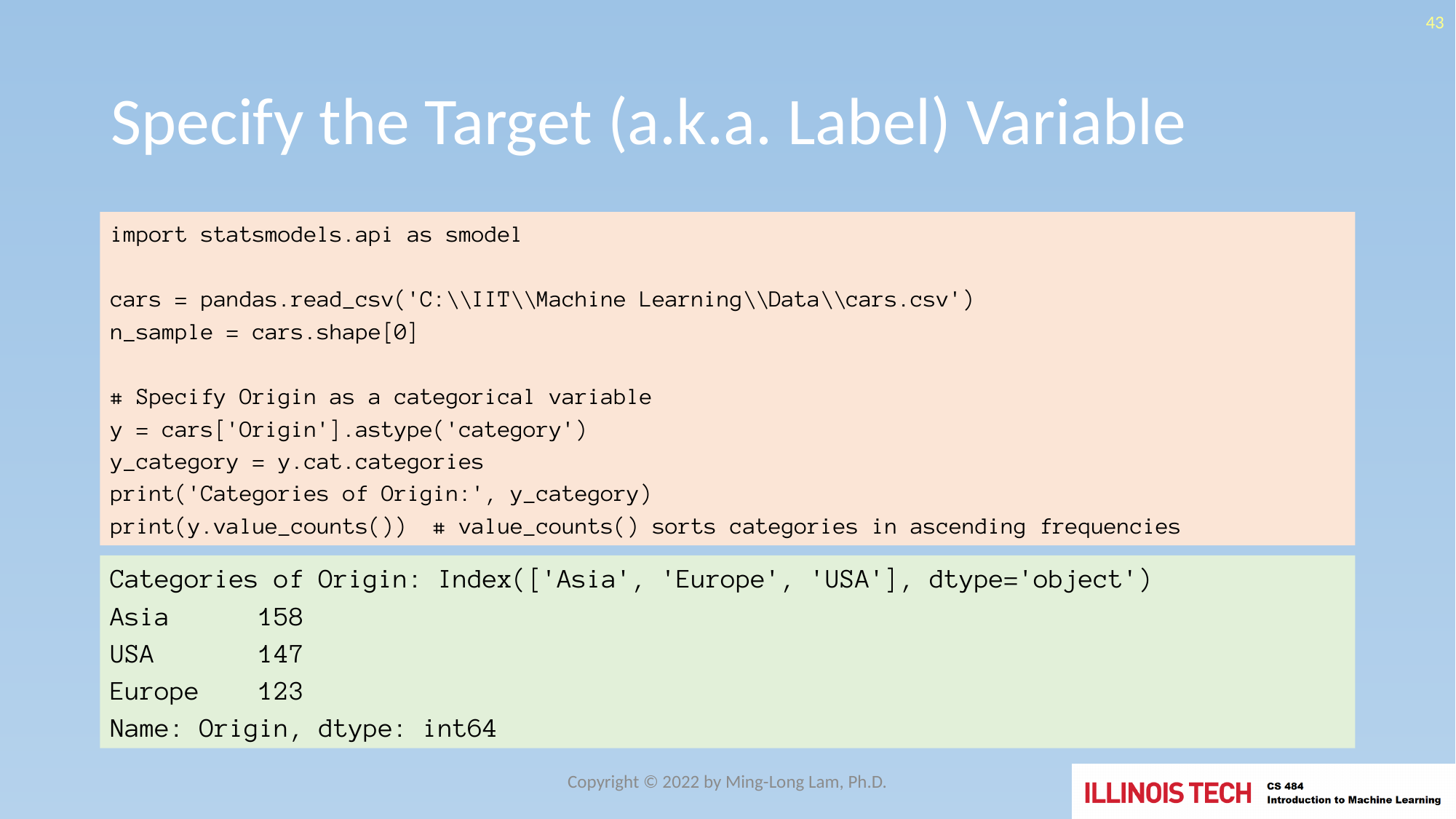

43
# Specify the Target (a.k.a. Label) Variable
import statsmodels.api as smodel

cars = pandas.read_csv('C:\\IIT\\Machine Learning\\Data\\cars.csv')
n_sample = cars.shape[0]

# Specify Origin as a categorical variable
y = cars['Origin'].astype('category')
y_category = y.cat.categories
print('Categories of Origin:', y_category)
print(y.value_counts())  # value_counts() sorts categories in ascending frequencies
Categories of Origin: Index(['Asia', 'Europe', 'USA'], dtype='object')
Asia      158
USA       147
Europe    123
Name: Origin, dtype: int64
Copyright © 2022 by Ming-Long Lam, Ph.D.